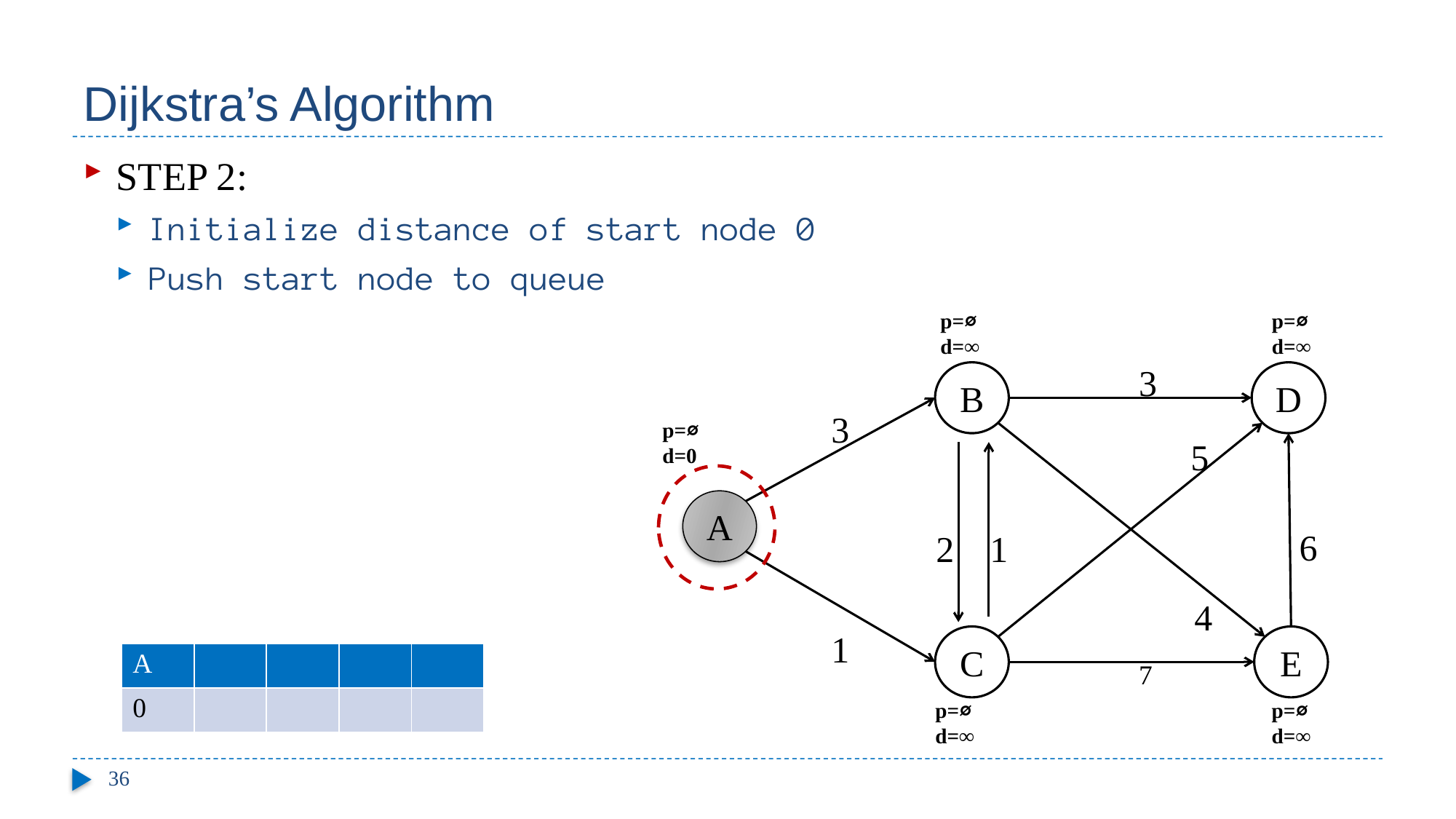

# Dijkstra’s Algorithm
STEP 2:
Initialize distance of start node 0
Push start node to queue

p=∅
d=∞
p=∅
d=∞
3
B
D
3
4
5
6
2
1
A
1
C
E
7
p=∅
d=0
p=∅
d=∞
p=∅
d=∞

| A |  |  |  |  |
| --- | --- | --- | --- | --- |
| 0 |  |  |  |  |
36